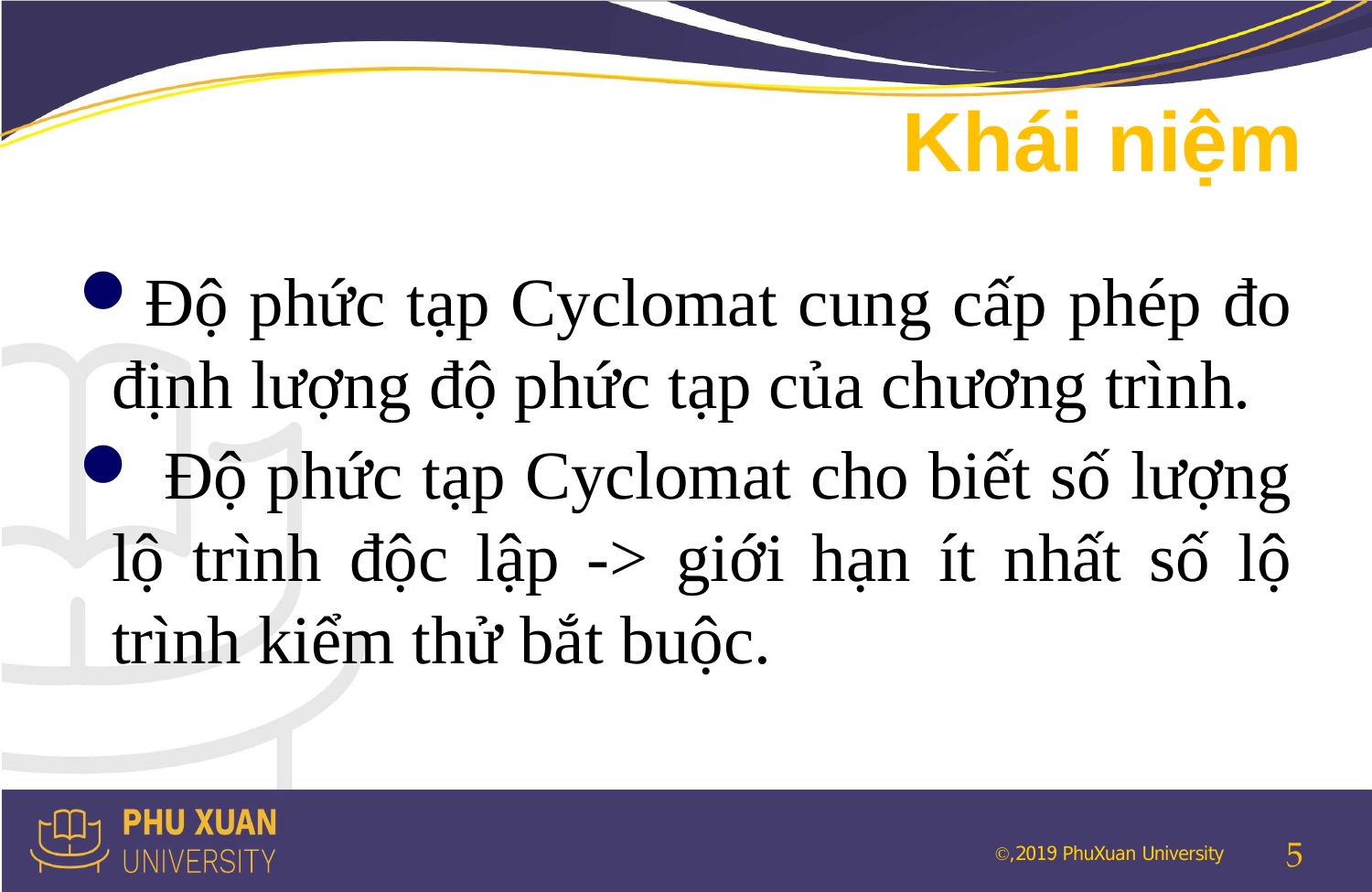

# Khái niệm
Độ phức tạp Cyclomat cung cấp phép đo định lượng độ phức tạp của chương trình.
 Độ phức tạp Cyclomat cho biết số lượng lộ trình độc lập -> giới hạn ít nhất số lộ trình kiểm thử bắt buộc.

5